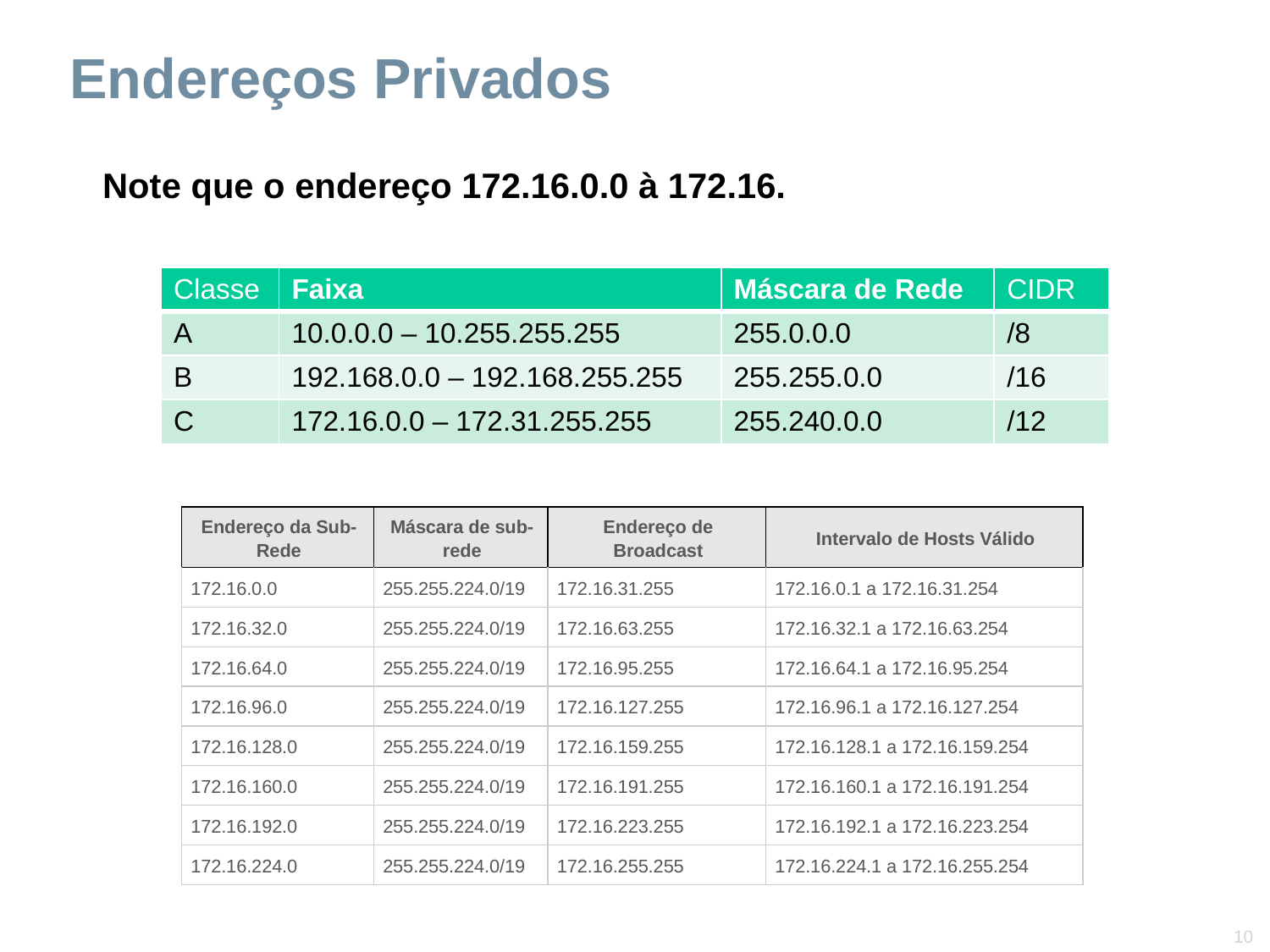

Endereços Privados
Note que o endereço 172.16.0.0 à 172.16.

| Classe | Faixa | Máscara de Rede | CIDR |
| --- | --- | --- | --- |
| A | 10.0.0.0 – 10.255.255.255 | 255.0.0.0 | /8 |
| B | 192.168.0.0 – 192.168.255.255 | 255.255.0.0 | /16 |
| C | 172.16.0.0 – 172.31.255.255 | 255.240.0.0 | /12 |
| Endereço da Sub-Rede | Máscara de sub-rede | Endereço de Broadcast | Intervalo de Hosts Válido |
| --- | --- | --- | --- |
| 172.16.0.0 | 255.255.224.0/19 | 172.16.31.255 | 172.16.0.1 a 172.16.31.254 |
| 172.16.32.0 | 255.255.224.0/19 | 172.16.63.255 | 172.16.32.1 a 172.16.63.254 |
| 172.16.64.0 | 255.255.224.0/19 | 172.16.95.255 | 172.16.64.1 a 172.16.95.254 |
| 172.16.96.0 | 255.255.224.0/19 | 172.16.127.255 | 172.16.96.1 a 172.16.127.254 |
| 172.16.128.0 | 255.255.224.0/19 | 172.16.159.255 | 172.16.128.1 a 172.16.159.254 |
| 172.16.160.0 | 255.255.224.0/19 | 172.16.191.255 | 172.16.160.1 a 172.16.191.254 |
| 172.16.192.0 | 255.255.224.0/19 | 172.16.223.255 | 172.16.192.1 a 172.16.223.254 |
| 172.16.224.0 | 255.255.224.0/19 | 172.16.255.255 | 172.16.224.1 a 172.16.255.254 |